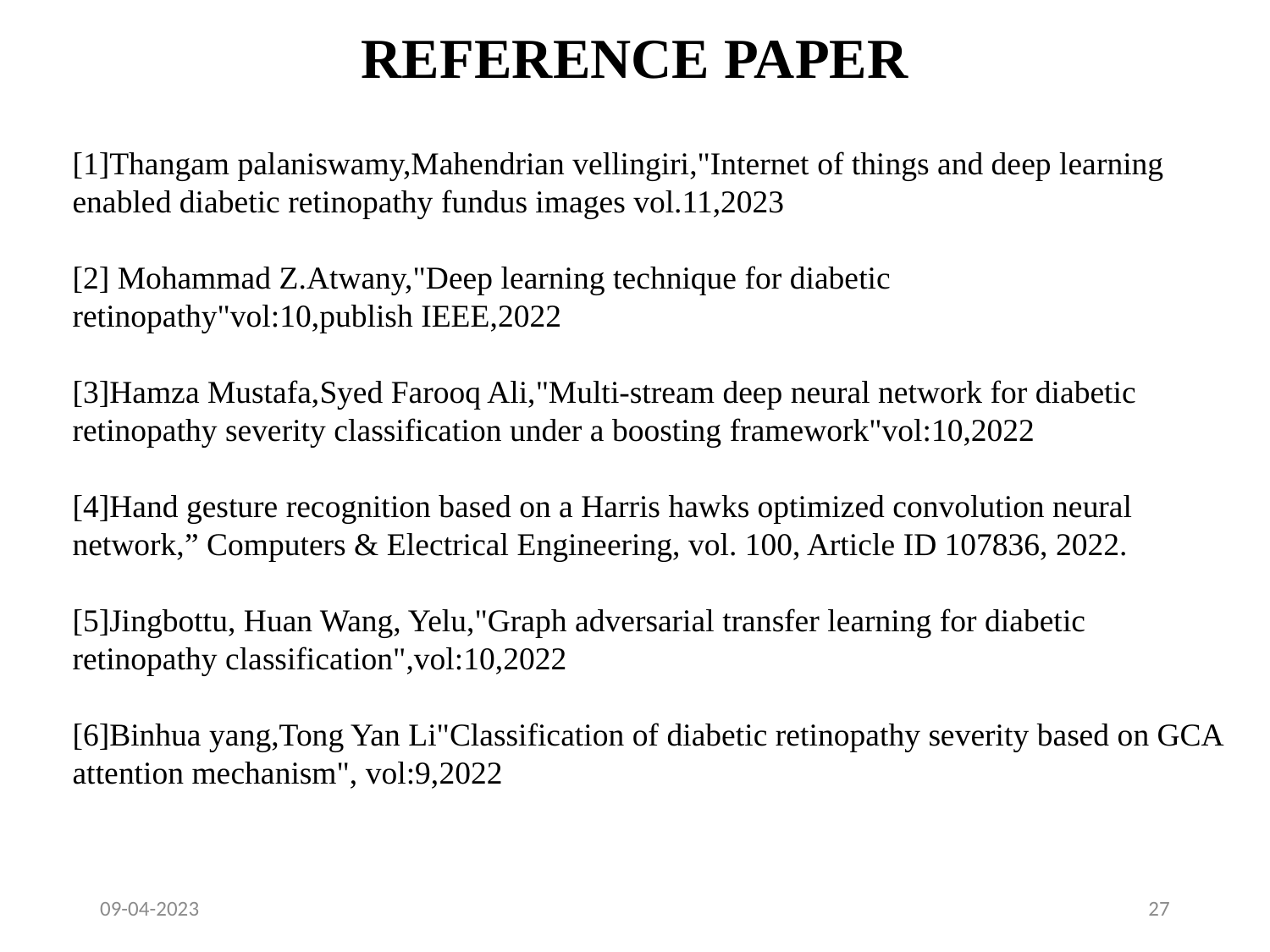

# REFERENCE PAPER
[1]Thangam palaniswamy,Mahendrian vellingiri,"Internet of things and deep learning enabled diabetic retinopathy fundus images vol.11,2023

[2] Mohammad Z.Atwany,"Deep learning technique for diabetic
retinopathy"vol:10,publish IEEE,2022

[3]Hamza Mustafa,Syed Farooq Ali,"Multi-stream deep neural network for diabetic retinopathy severity classification under a boosting framework"vol:10,2022

[4]Hand gesture recognition based on a Harris hawks optimized convolution neural network,” Computers & Electrical Engineering, vol. 100, Article ID 107836, 2022.

[5]Jingbottu, Huan Wang, Yelu,"Graph adversarial transfer learning for diabetic retinopathy classification",vol:10,2022

[6]Binhua yang,Tong Yan Li"Classification of diabetic retinopathy severity based on GCA attention mechanism", vol:9,2022

09-04-2023
27